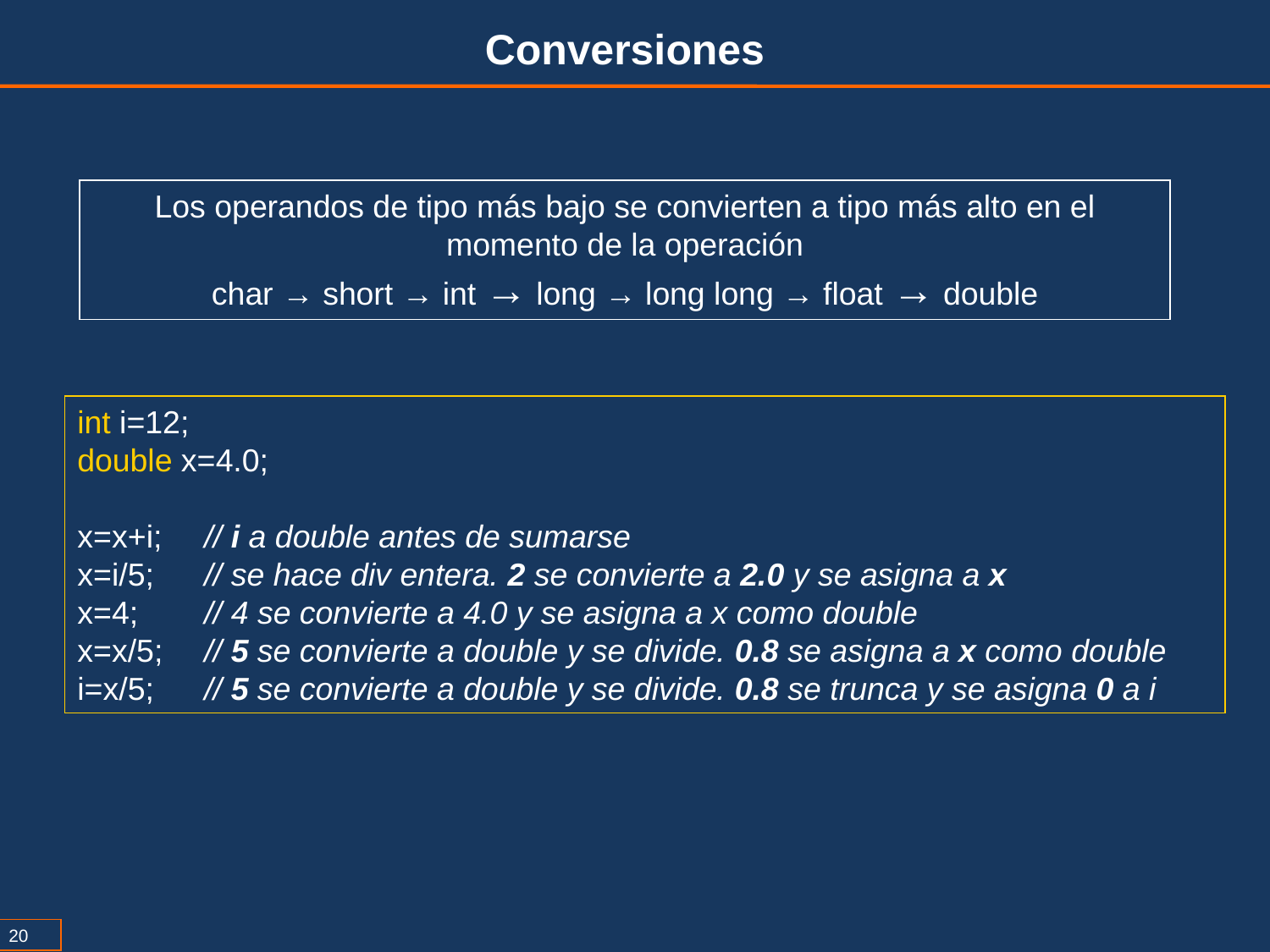

Conversiones
Los operandos de tipo más bajo se convierten a tipo más alto en el momento de la operación
char → short → int → long → long long → float → double
int i=12;
double x=4.0;

x=x+i;	// i a double antes de sumarse
x=i/5;	// se hace div entera. 2 se convierte a 2.0 y se asigna a x
x=4;	// 4 se convierte a 4.0 y se asigna a x como double
x=x/5;	// 5 se convierte a double y se divide. 0.8 se asigna a x como double
i=x/5;	// 5 se convierte a double y se divide. 0.8 se trunca y se asigna 0 a i